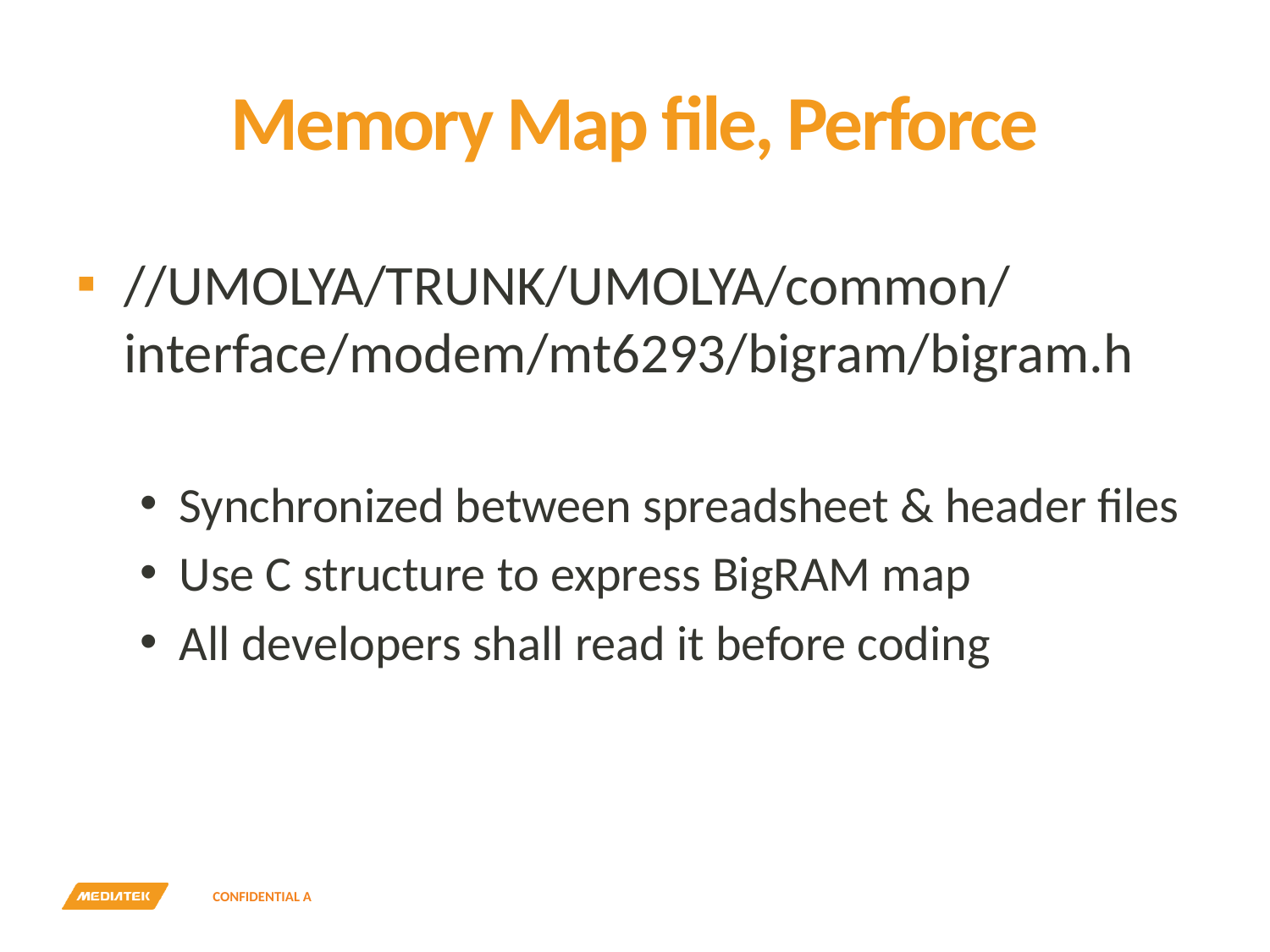

# Memory Map file, Perforce
//UMOLYA/TRUNK/UMOLYA/common/interface/modem/mt6293/bigram/bigram.h

Synchronized between spreadsheet & header files
Use C structure to express BigRAM map
All developers shall read it before coding